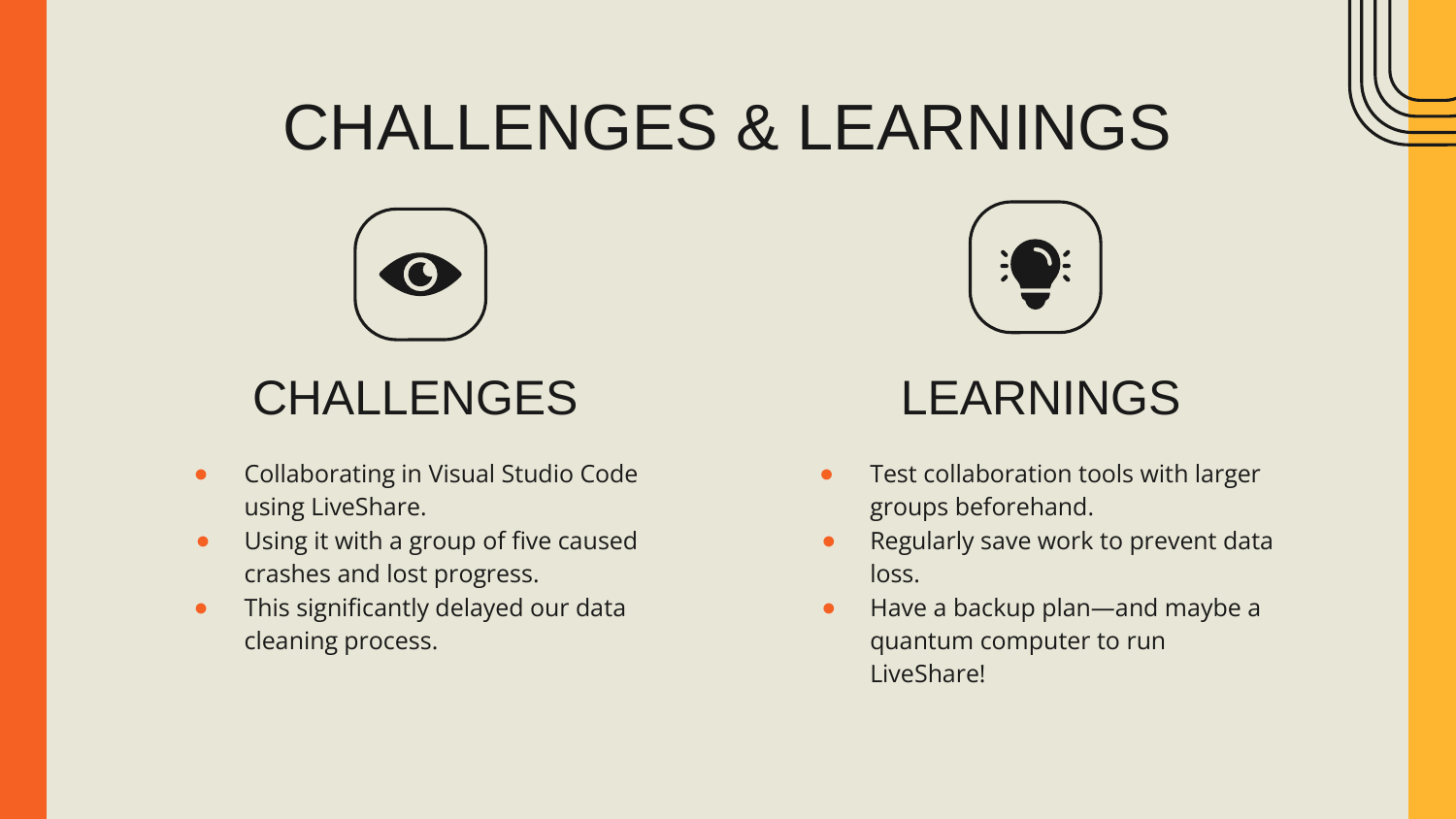

# CHALLENGES & LEARNINGS

CHALLENGES
LEARNINGS
Collaborating in Visual Studio Code using LiveShare.
Using it with a group of five caused crashes and lost progress.
This significantly delayed our data cleaning process.
Test collaboration tools with larger groups beforehand.
Regularly save work to prevent data loss.
Have a backup plan—and maybe a quantum computer to run LiveShare!